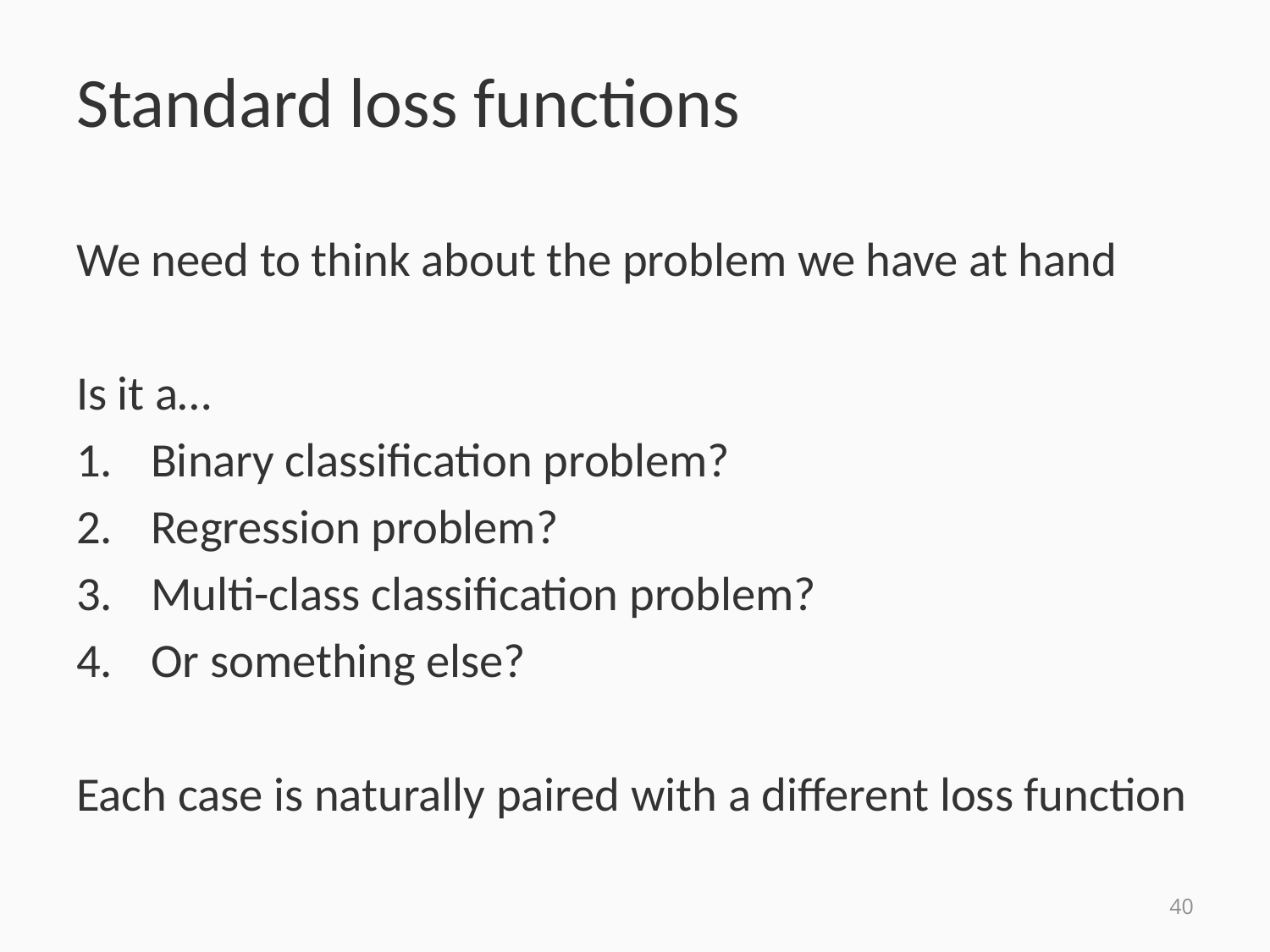

# Standard loss functions
We need to think about the problem we have at hand

Is it a…
Binary classification problem?
Regression problem?
Multi-class classification problem?
Or something else?

Each case is naturally paired with a different loss function
40